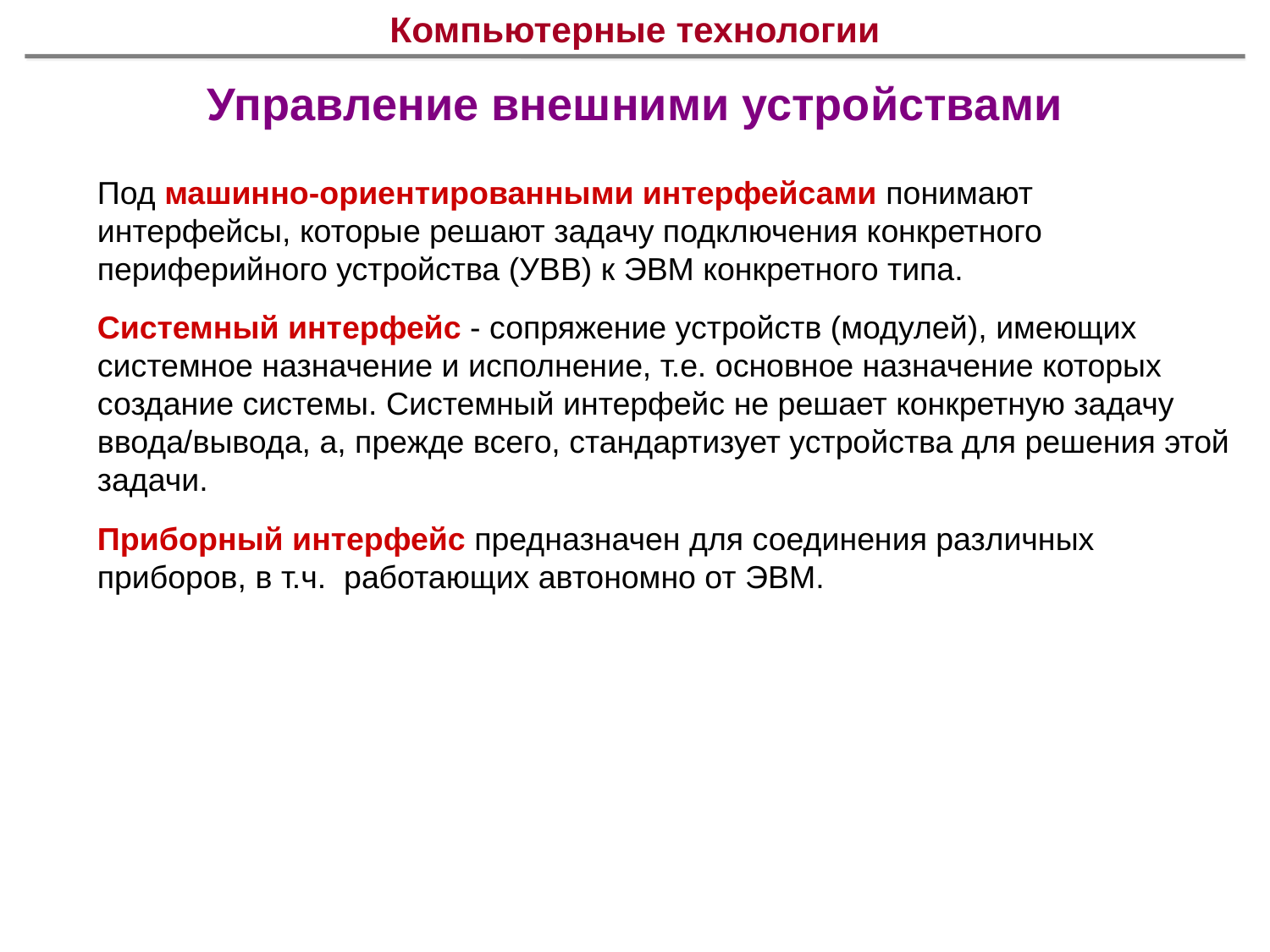

# Компьютерные технологии

Управление внешними устройствами
Под машинно-ориентированными интерфейсами понимают интерфейсы, которые решают задачу подключения конкретного периферийного устройства (УВВ) к ЭВМ конкретного типа.
Системный интерфейс - сопряжение устройств (модулей), имеющих системное назначение и исполнение, т.е. основное назначение которых создание системы. Системный интерфейс не решает конкретную задачу ввода/вывода, а, прежде всего, стандартизует устройства для решения этой задачи.
Приборный интерфейс предназначен для соединения различных приборов, в т.ч.  работающих автономно от ЭВМ.